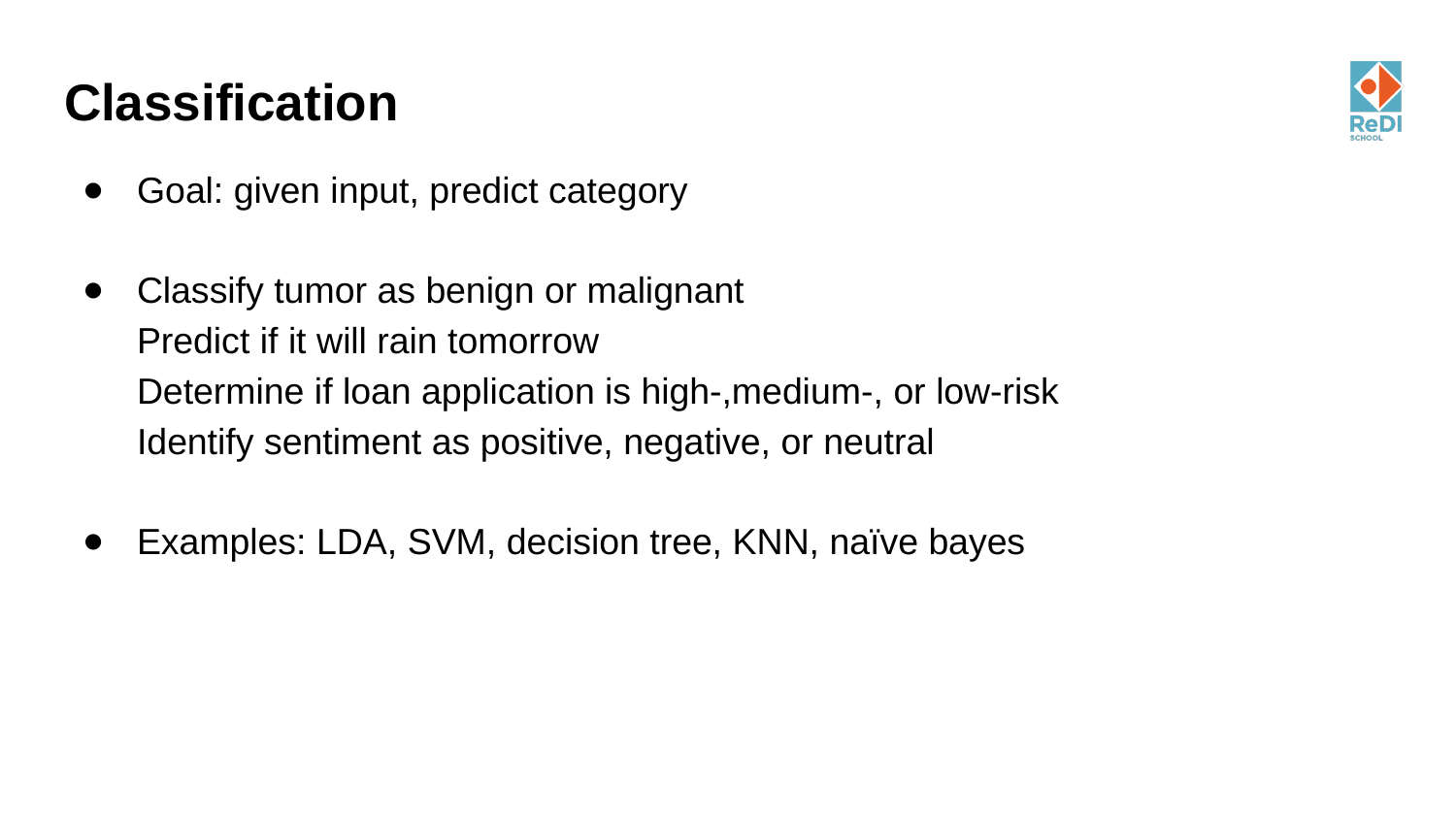

# Classification
Goal: given input, predict category

Classify tumor as benign or malignant
Predict if it will rain tomorrow
Determine if loan application is high-,medium-, or low-risk
Identify sentiment as positive, negative, or neutral

Examples: LDA, SVM, decision tree, KNN, naïve bayes